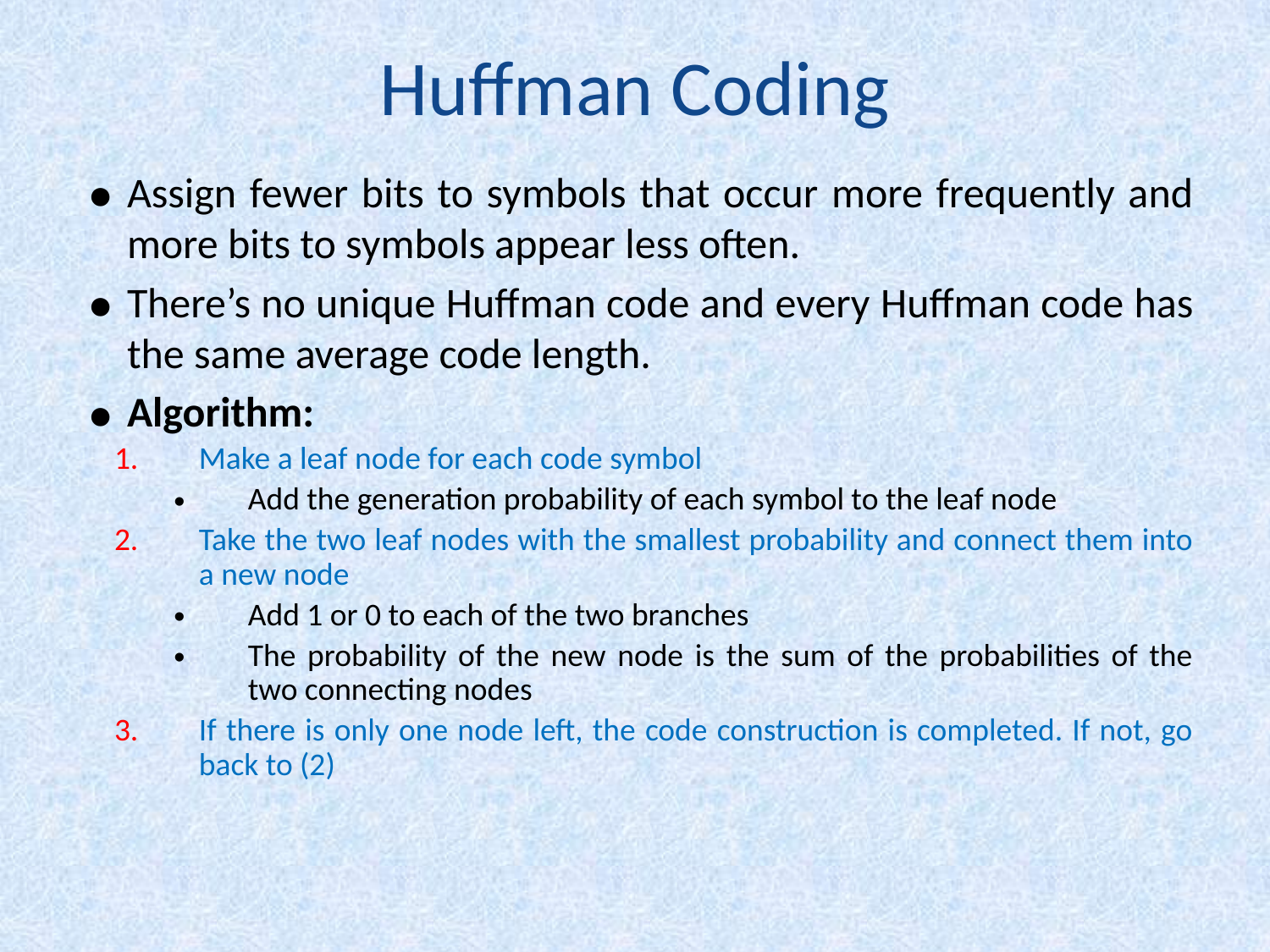

# Huffman Coding
Assign fewer bits to symbols that occur more frequently and more bits to symbols appear less often.
There’s no unique Huffman code and every Huffman code has the same average code length.
Algorithm:
Make a leaf node for each code symbol
Add the generation probability of each symbol to the leaf node
Take the two leaf nodes with the smallest probability and connect them into a new node
Add 1 or 0 to each of the two branches
The probability of the new node is the sum of the probabilities of the two connecting nodes
If there is only one node left, the code construction is completed. If not, go back to (2)